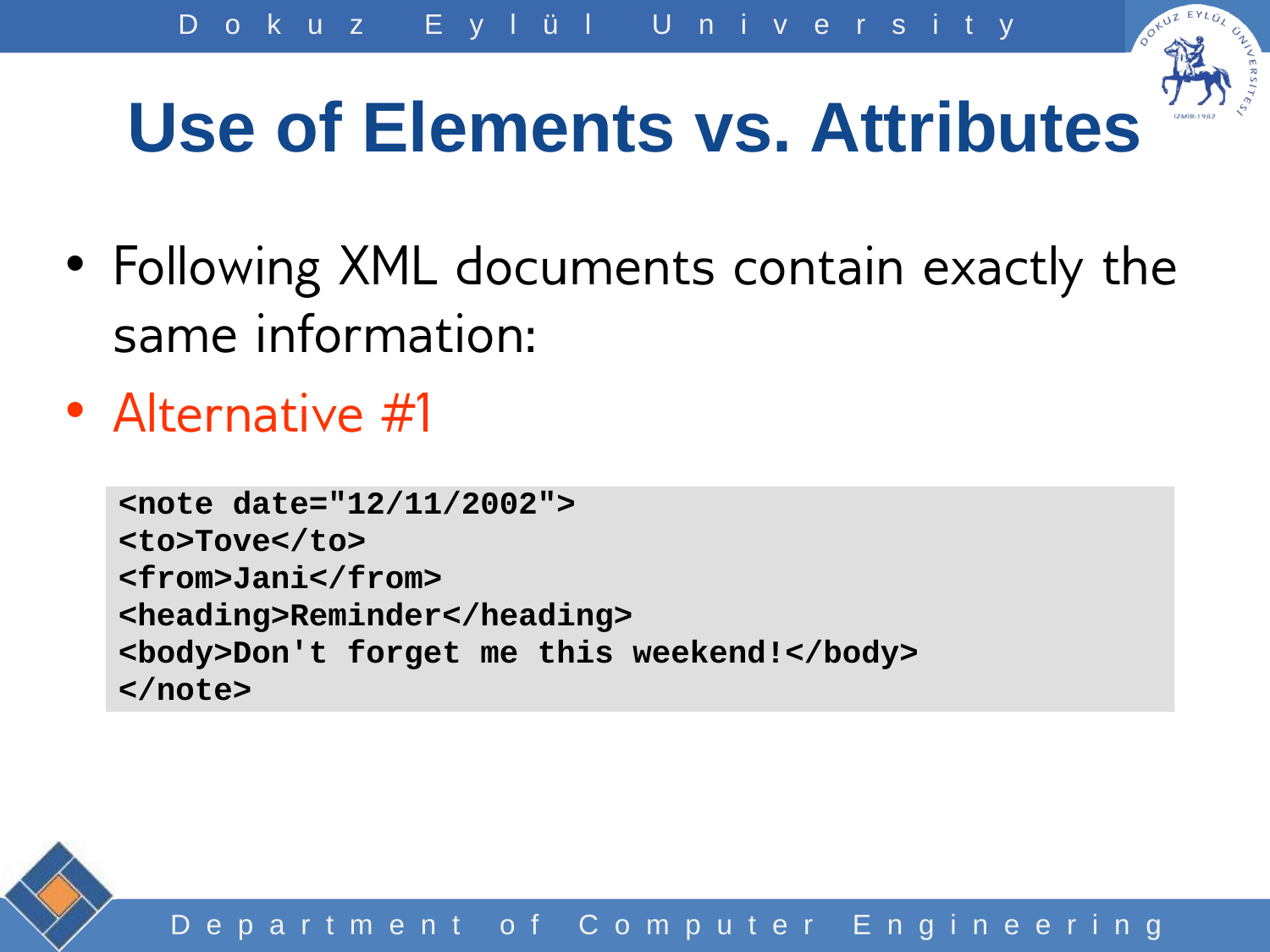

# Use of Elements vs. Attributes
Following XML documents contain exactly the same information:
Alternative #1

<note date="12/11/2002">
<to>Tove</to>
<from>Jani</from>
<heading>Reminder</heading>
<body>Don't forget me this weekend!</body>
</note>